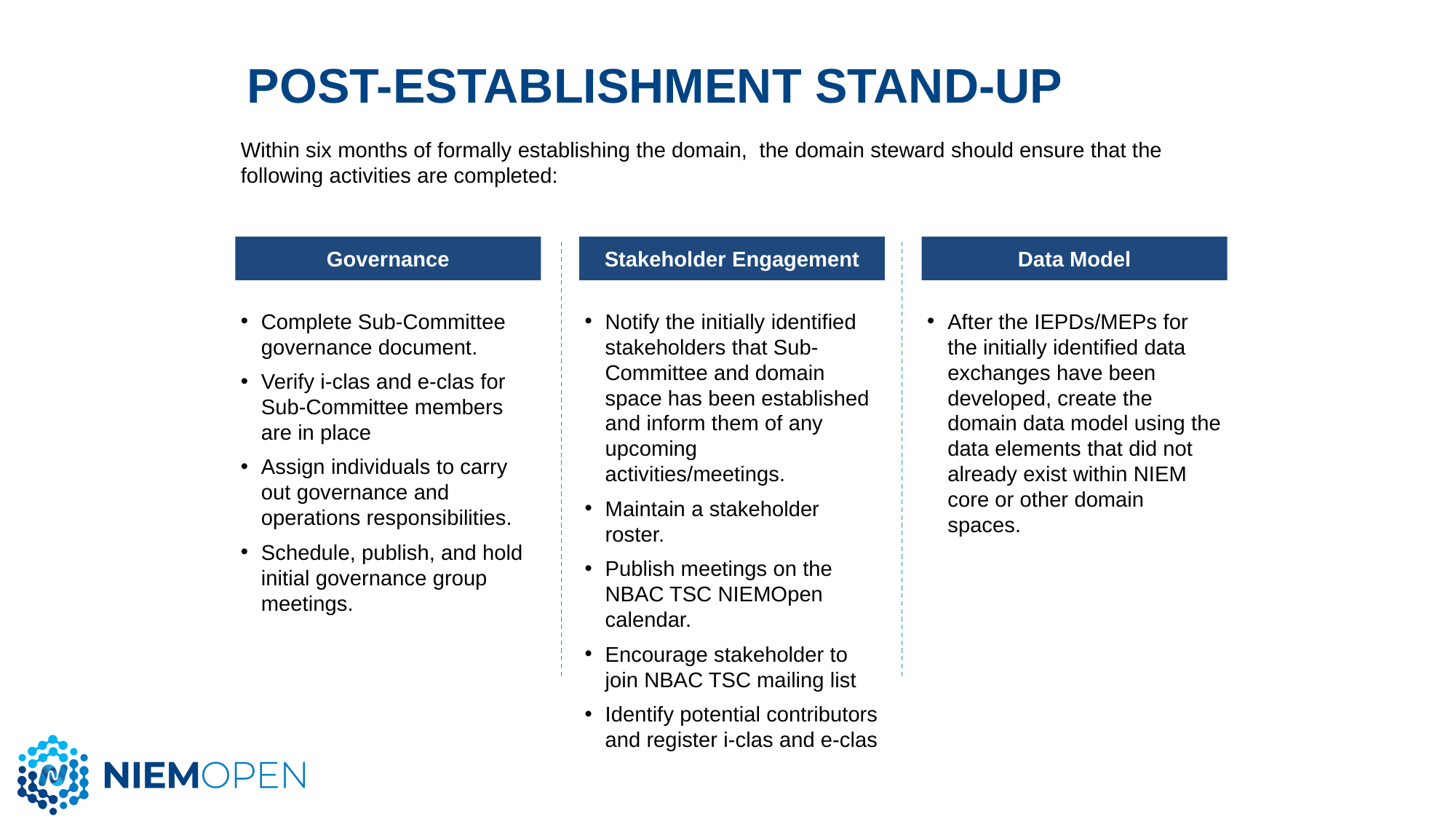

# Post-Establishment stand-up
Within six months of formally establishing the domain,  the domain steward should ensure that the following activities are completed:
Governance
Stakeholder Engagement
Data Model
Complete Sub-Committee governance document.
Verify i-clas and e-clas for Sub-Committee members are in place
Assign individuals to carry out governance and operations responsibilities.
Schedule, publish, and hold initial governance group meetings.
Notify the initially identified stakeholders that Sub-Committee and domain space has been established and inform them of any upcoming activities/meetings.
Maintain a stakeholder roster.
Publish meetings on the NBAC TSC NIEMOpen calendar.
Encourage stakeholder to join NBAC TSC mailing list
Identify potential contributors and register i-clas and e-clas

After the IEPDs/MEPs for the initially identified data exchanges have been developed, create the domain data model using the data elements that did not already exist within NIEM core or other domain spaces.